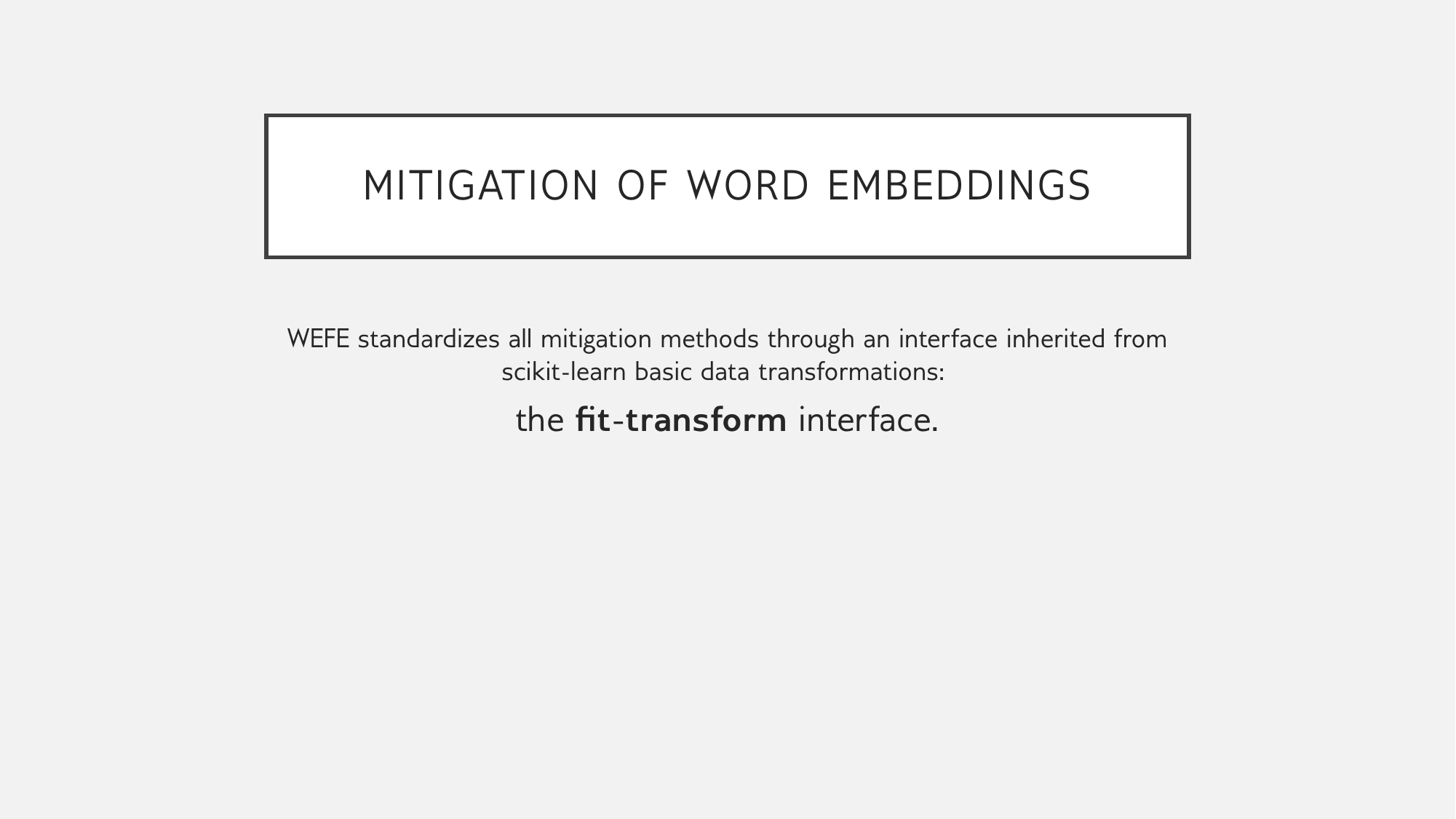

# Mitigation of Word Embeddings
WEFE standardizes all mitigation methods through an interface inherited from scikit-learn basic data transformations:
the fit-transform interface.